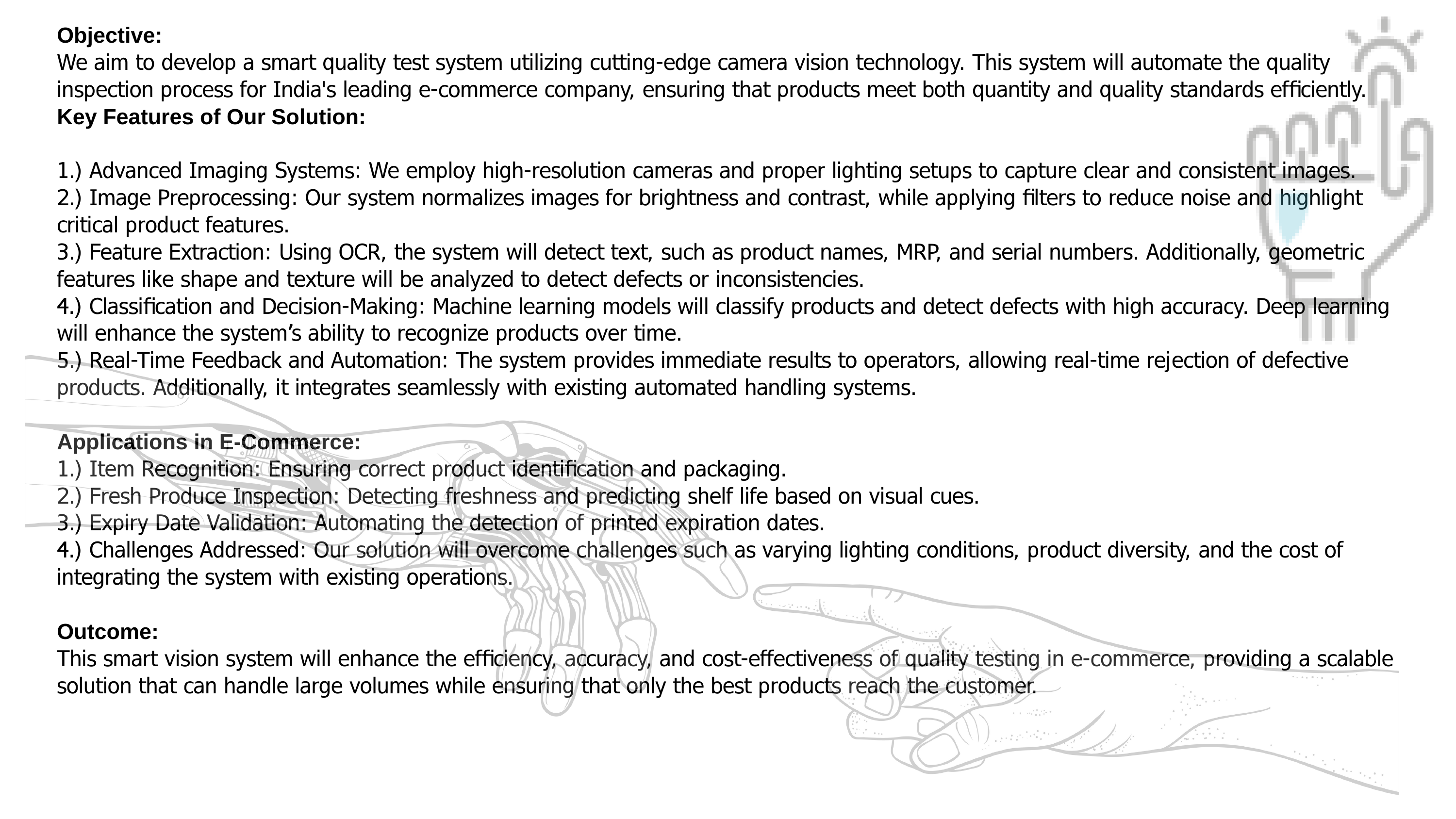

Objective:
We aim to develop a smart quality test system utilizing cutting-edge camera vision technology. This system will automate the quality inspection process for India's leading e-commerce company, ensuring that products meet both quantity and quality standards efficiently.
Key Features of Our Solution:

1.) Advanced Imaging Systems: We employ high-resolution cameras and proper lighting setups to capture clear and consistent images.
2.) Image Preprocessing: Our system normalizes images for brightness and contrast, while applying filters to reduce noise and highlight critical product features.
3.) Feature Extraction: Using OCR, the system will detect text, such as product names, MRP, and serial numbers. Additionally, geometric features like shape and texture will be analyzed to detect defects or inconsistencies.
4.) Classification and Decision-Making: Machine learning models will classify products and detect defects with high accuracy. Deep learning will enhance the system’s ability to recognize products over time.
5.) Real-Time Feedback and Automation: The system provides immediate results to operators, allowing real-time rejection of defective products. Additionally, it integrates seamlessly with existing automated handling systems.

Applications in E-Commerce:
1.) Item Recognition: Ensuring correct product identification and packaging.
2.) Fresh Produce Inspection: Detecting freshness and predicting shelf life based on visual cues.
3.) Expiry Date Validation: Automating the detection of printed expiration dates.
4.) Challenges Addressed: Our solution will overcome challenges such as varying lighting conditions, product diversity, and the cost of integrating the system with existing operations.

Outcome:
This smart vision system will enhance the efficiency, accuracy, and cost-effectiveness of quality testing in e-commerce, providing a scalable solution that can handle large volumes while ensuring that only the best products reach the customer.